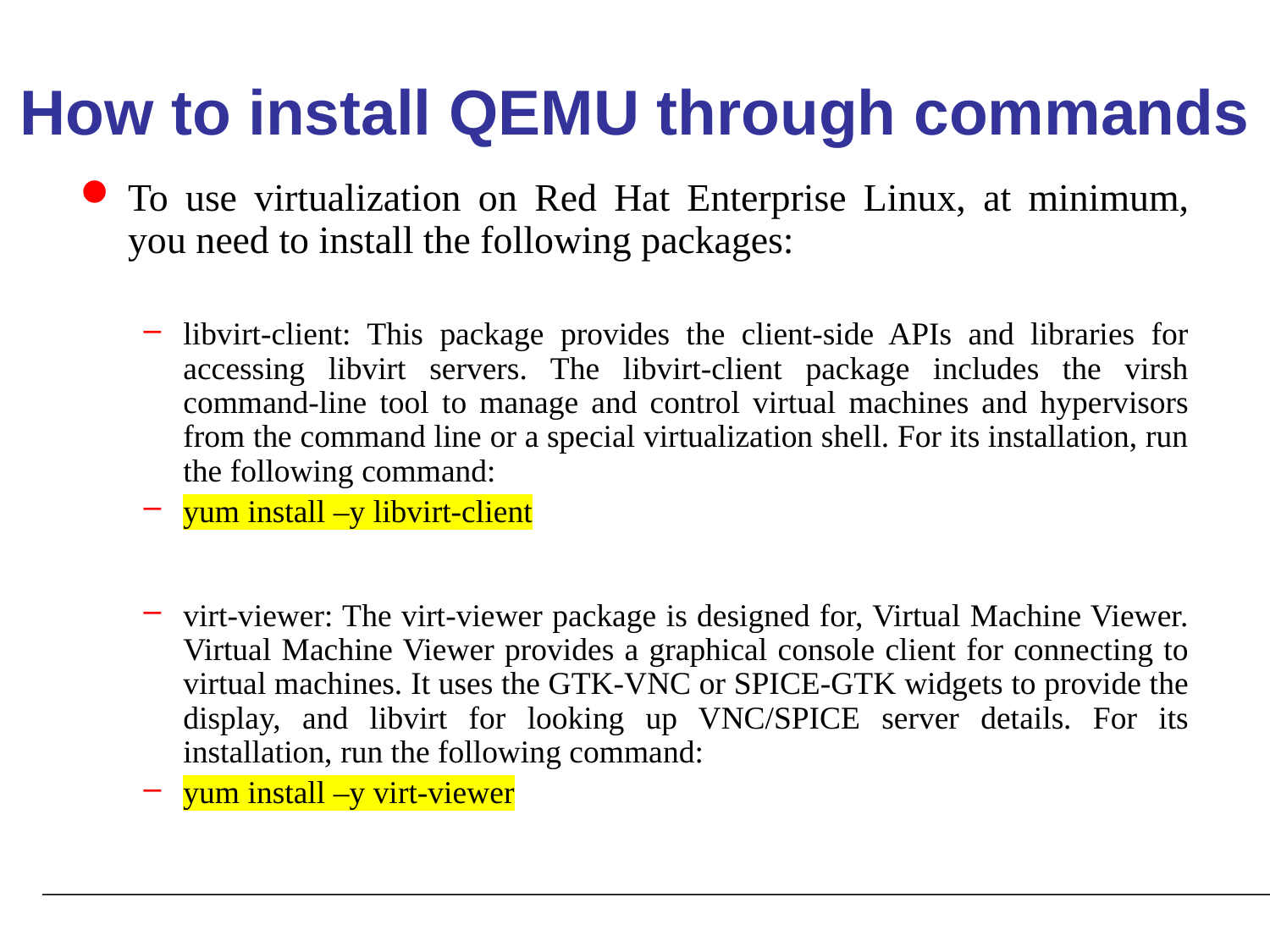

# How to install QEMU through commands
To use virtualization on Red Hat Enterprise Linux, at minimum, you need to install the following packages:

libvirt-client: This package provides the client-side APIs and libraries for accessing libvirt servers. The libvirt-client package includes the virsh command-line tool to manage and control virtual machines and hypervisors from the command line or a special virtualization shell. For its installation, run the following command:
yum install –y libvirt-client

virt-viewer: The virt-viewer package is designed for, Virtual Machine Viewer. Virtual Machine Viewer provides a graphical console client for connecting to virtual machines. It uses the GTK-VNC or SPICE-GTK widgets to provide the display, and libvirt for looking up VNC/SPICE server details. For its installation, run the following command:
yum install –y virt-viewer